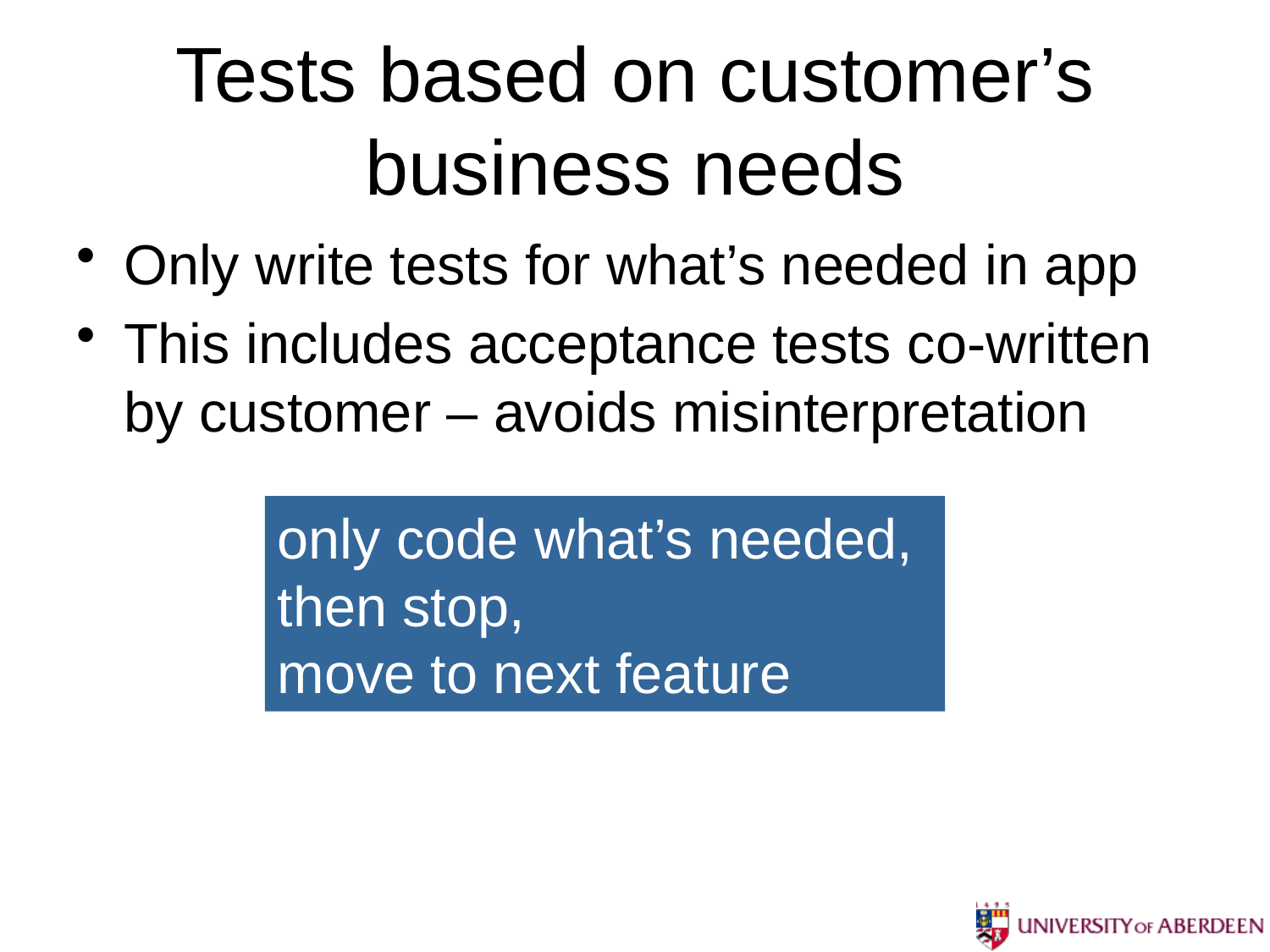

# Tests based on customer’s business needs
Only write tests for what’s needed in app
This includes acceptance tests co-written by customer – avoids misinterpretation
only code what’s needed, then stop,
move to next feature